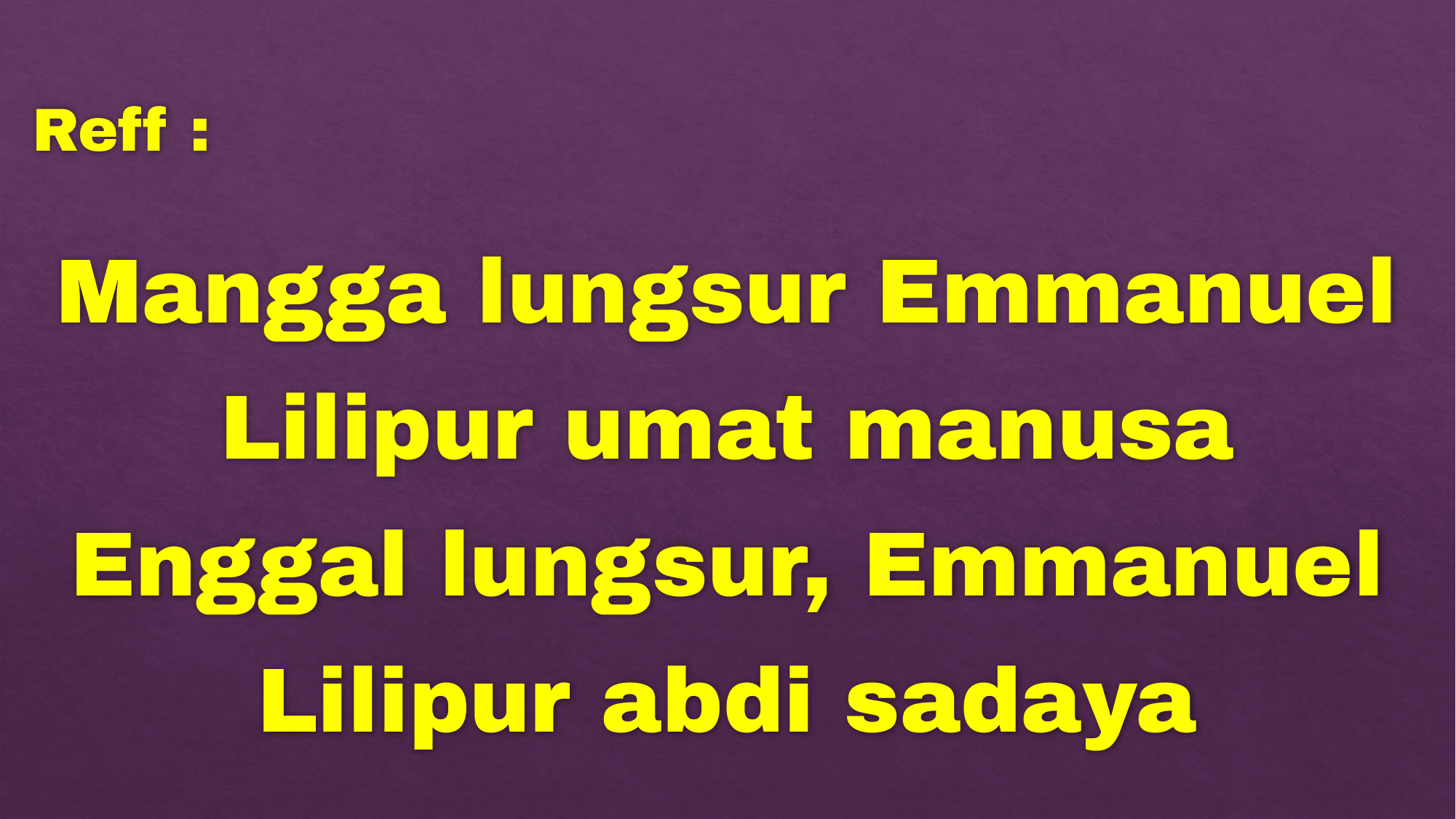

Reff :
Mangga lungsur Emmanuel
Lilipur umat manusa
Enggal lungsur, Emmanuel
Lilipur abdi sadaya